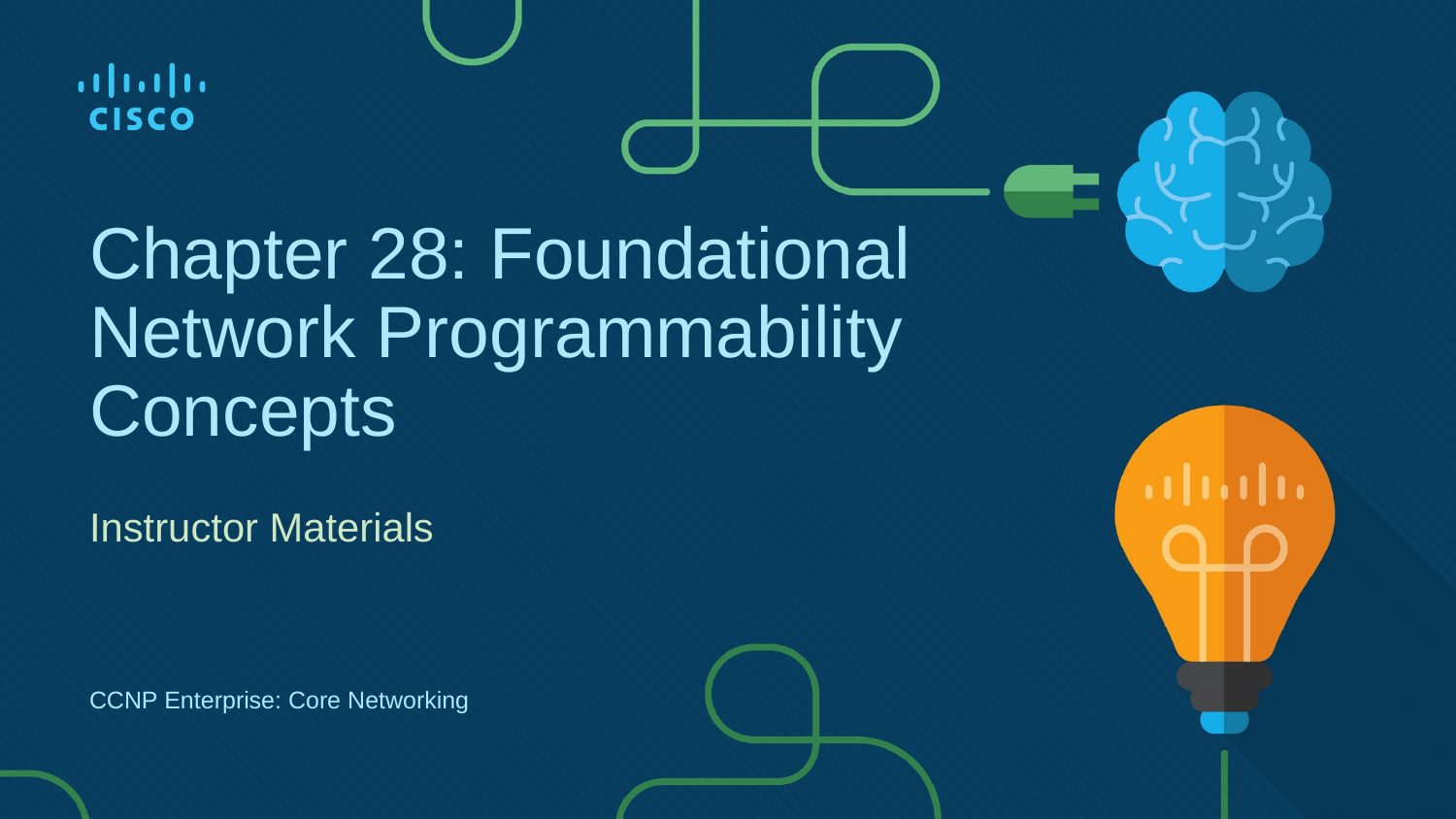

# Chapter 28: Foundational Network Programmability Concepts
Instructor Materials
CCNP Enterprise: Core Networking